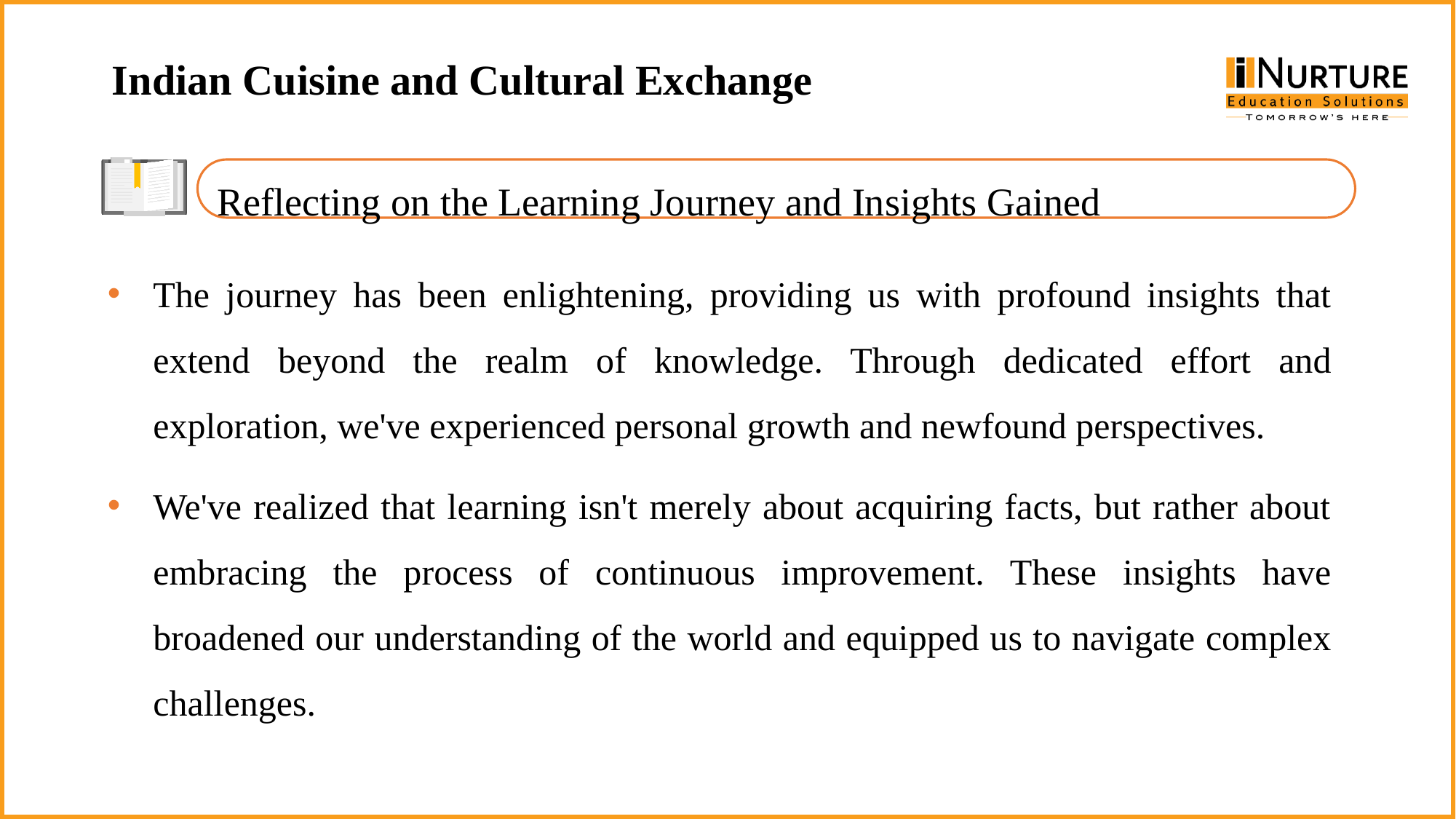

Indian Cuisine and Cultural Exchange
Reflecting on the Learning Journey and Insights Gained

The journey has been enlightening, providing us with profound insights that extend beyond the realm of knowledge. Through dedicated effort and exploration, we've experienced personal growth and newfound perspectives.
We've realized that learning isn't merely about acquiring facts, but rather about embracing the process of continuous improvement. These insights have broadened our understanding of the world and equipped us to navigate complex challenges.